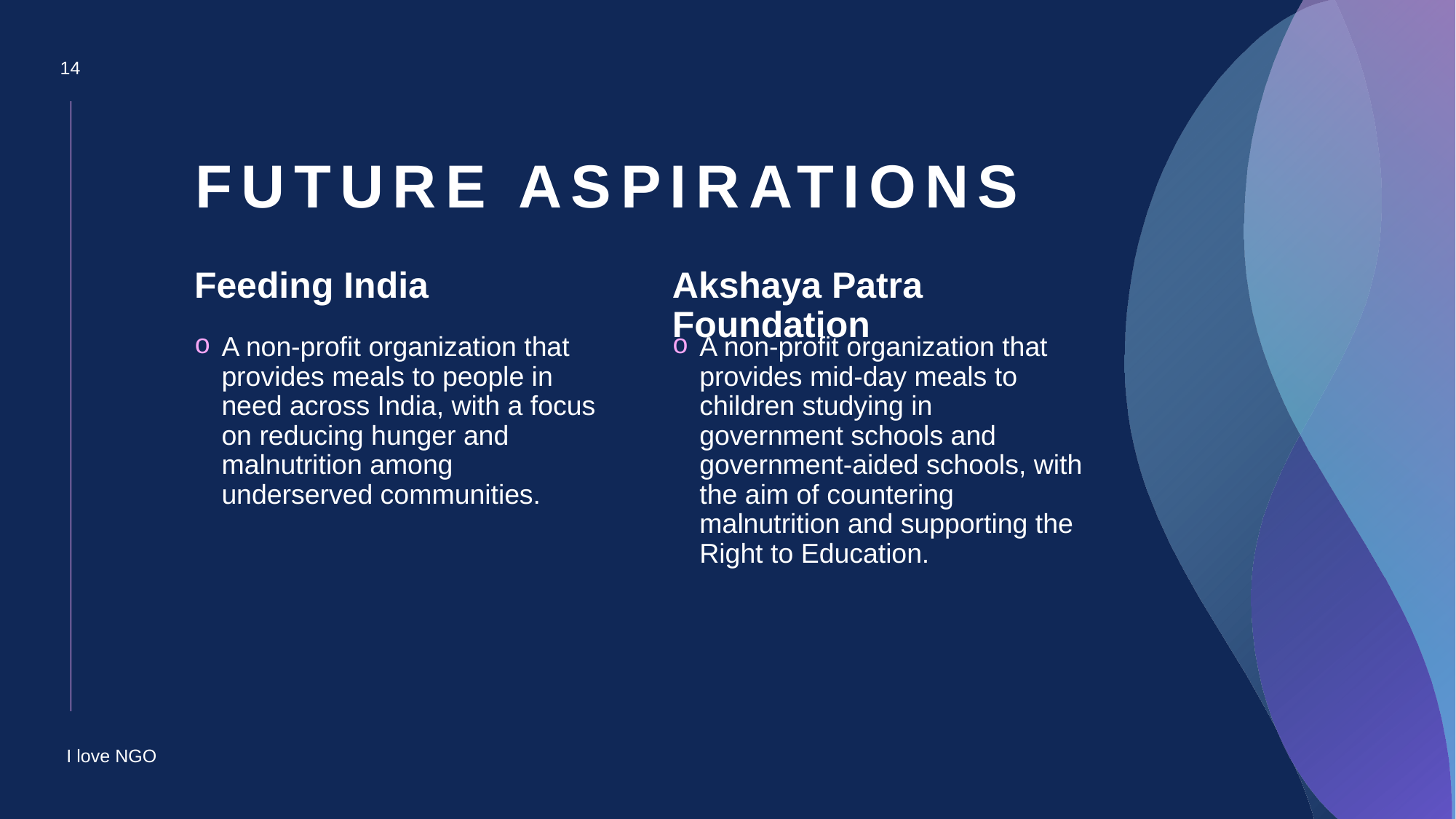

14
# Future Aspirations
Feeding India
Akshaya Patra Foundation
A non-profit organization that provides meals to people in need across India, with a focus on reducing hunger and malnutrition among underserved communities.
A non-profit organization that provides mid-day meals to children studying in government schools and government-aided schools, with the aim of countering malnutrition and supporting the Right to Education.
I love NGO